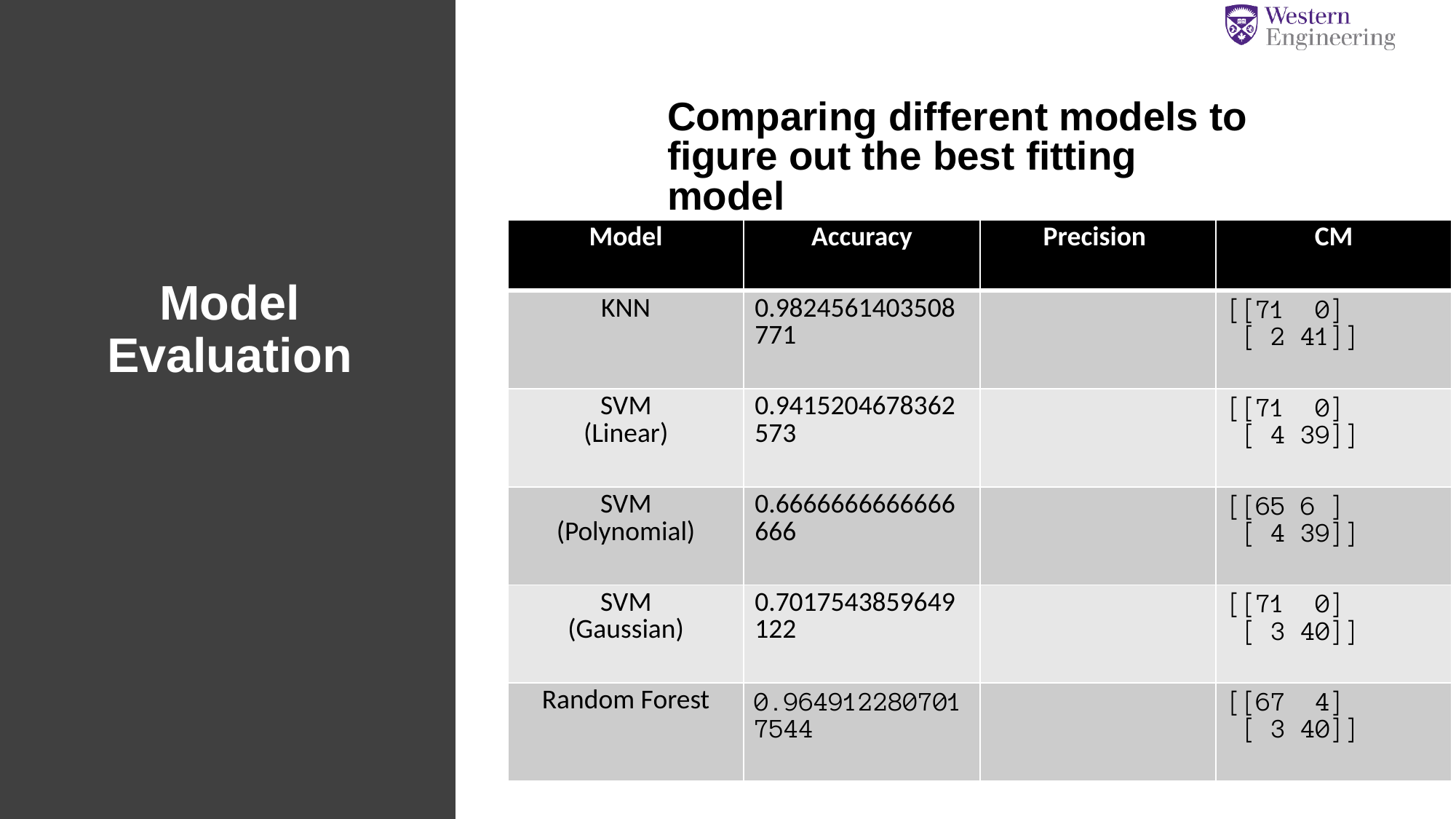

Comparing different models to figure out the best fitting model
| Model | Accuracy | Precision | CM |
| --- | --- | --- | --- |
| KNN | 0.9824561403508771 |  | [[71  0] [ 2 41]] |
| SVM (Linear) | 0.9415204678362573 |  | [[71  0] [ 4 39]] |
| SVM (Polynomial) | 0.6666666666666666 |  | [[65 6 ] [ 4 39]] |
| SVM (Gaussian) | 0.7017543859649122 |  | [[71  0] [ 3 40]] |
| Random Forest | 0.9649122807017544 |  | [[67  4] [ 3 40]] |
# Model Evaluation